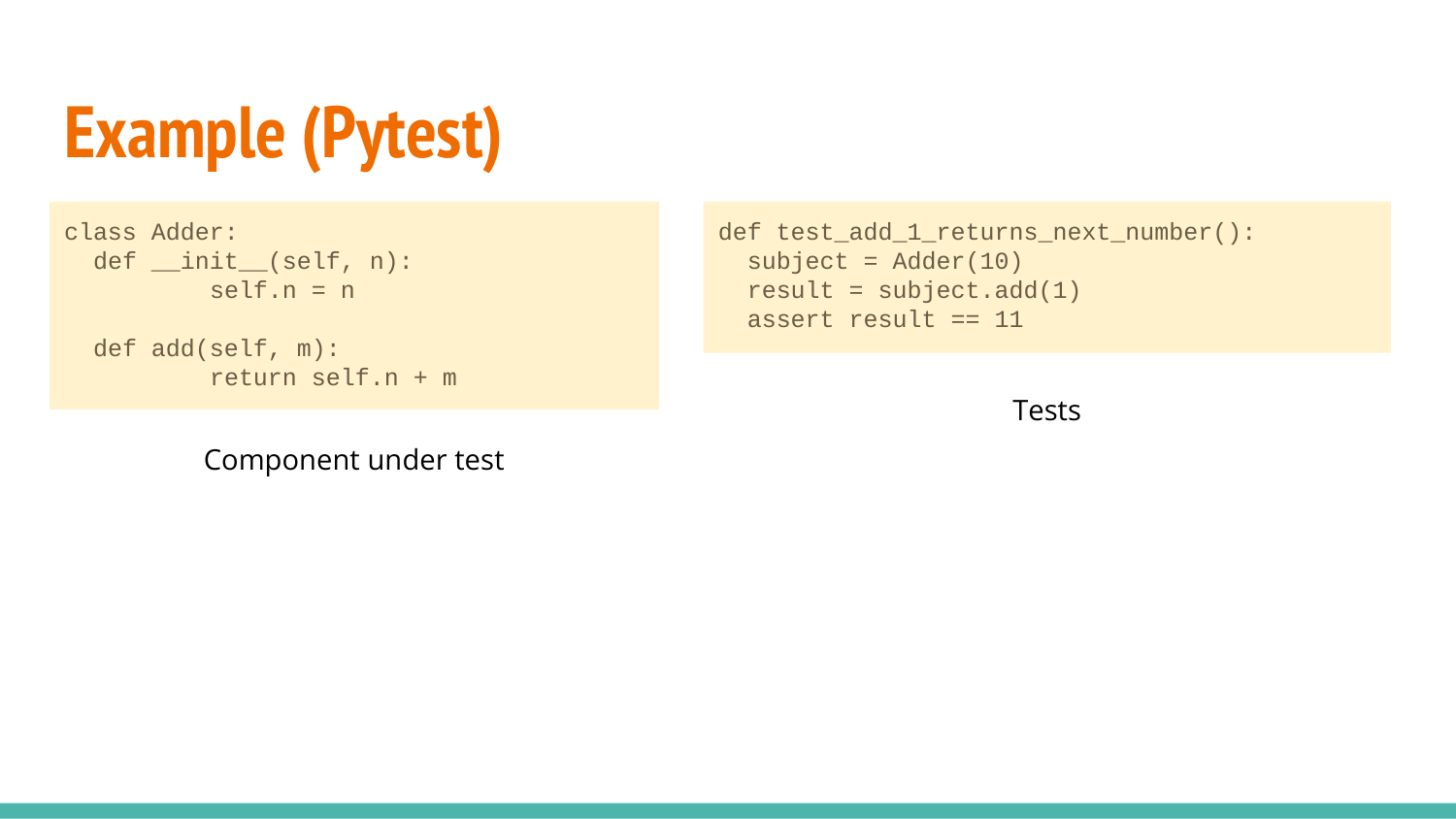

# Example (Pytest)
class Adder:
  def __init__(self, n):
	self.n = n

  def add(self, m):
	return self.n + m
def test_add_1_returns_next_number():
  subject = Adder(10)
  result = subject.add(1)
  assert result == 11

Tests
Component under test